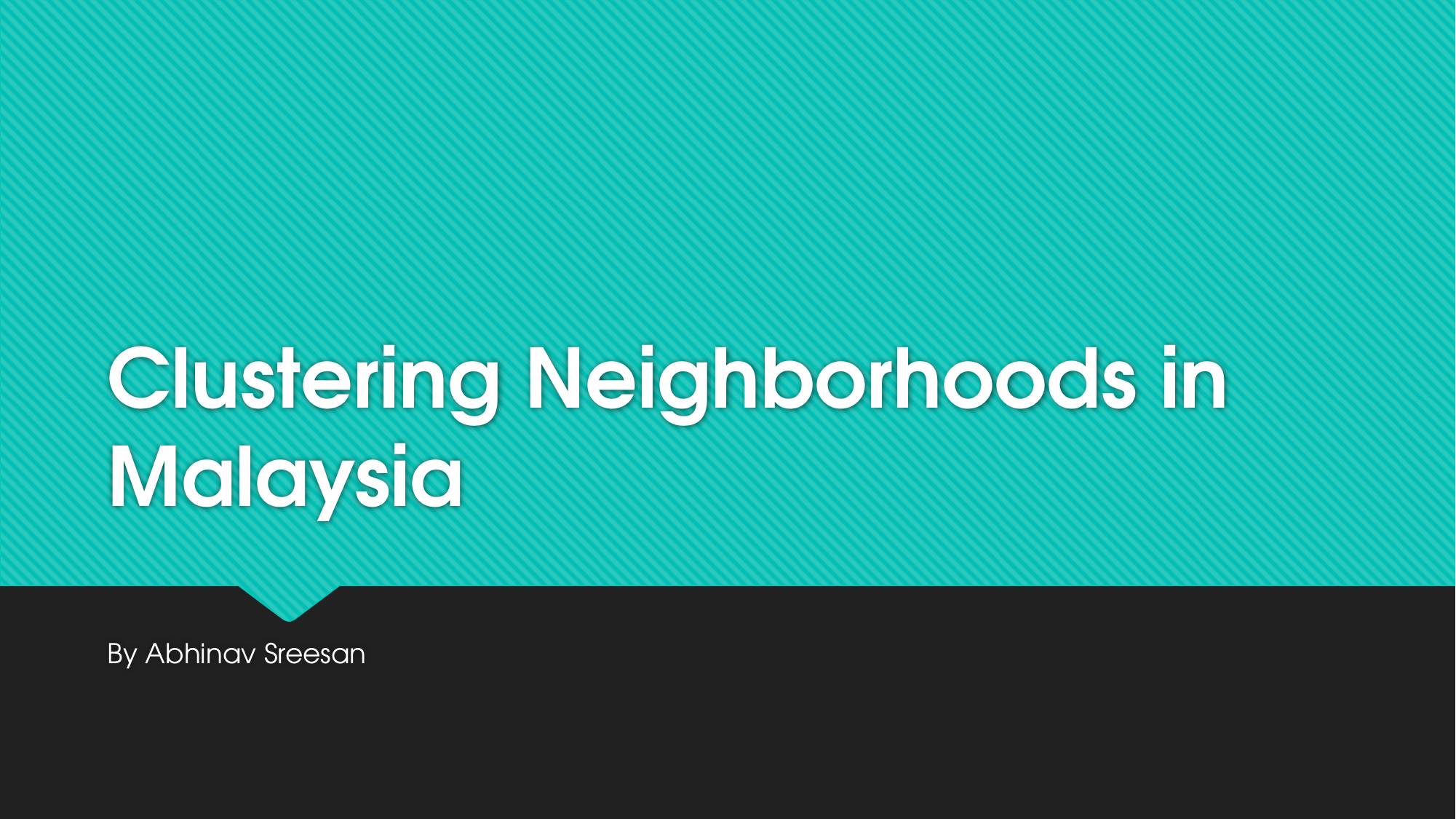

# Clustering Neighborhoods in Malaysia
By Abhinav Sreesan